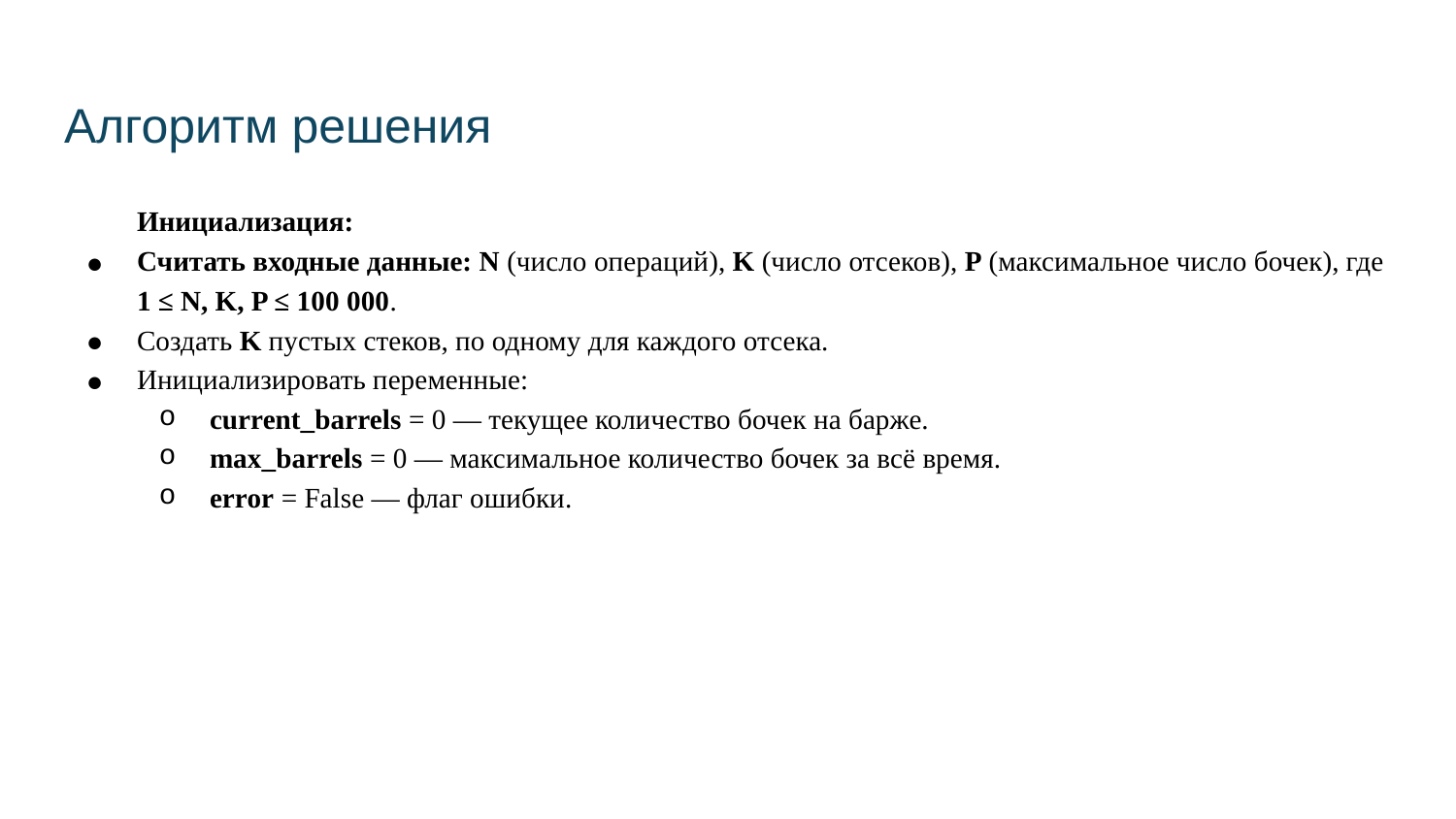

# Алгоритм решения

Инициализация:
Считать входные данные: N (число операций), K (число отсеков), P (максимальное число бочек), где 1 ≤ N, K, P ≤ 100 000.
Создать K пустых стеков, по одному для каждого отсека.
Инициализировать переменные:
current_barrels = 0 — текущее количество бочек на барже.
max_barrels = 0 — максимальное количество бочек за всё время.
error = False — флаг ошибки.